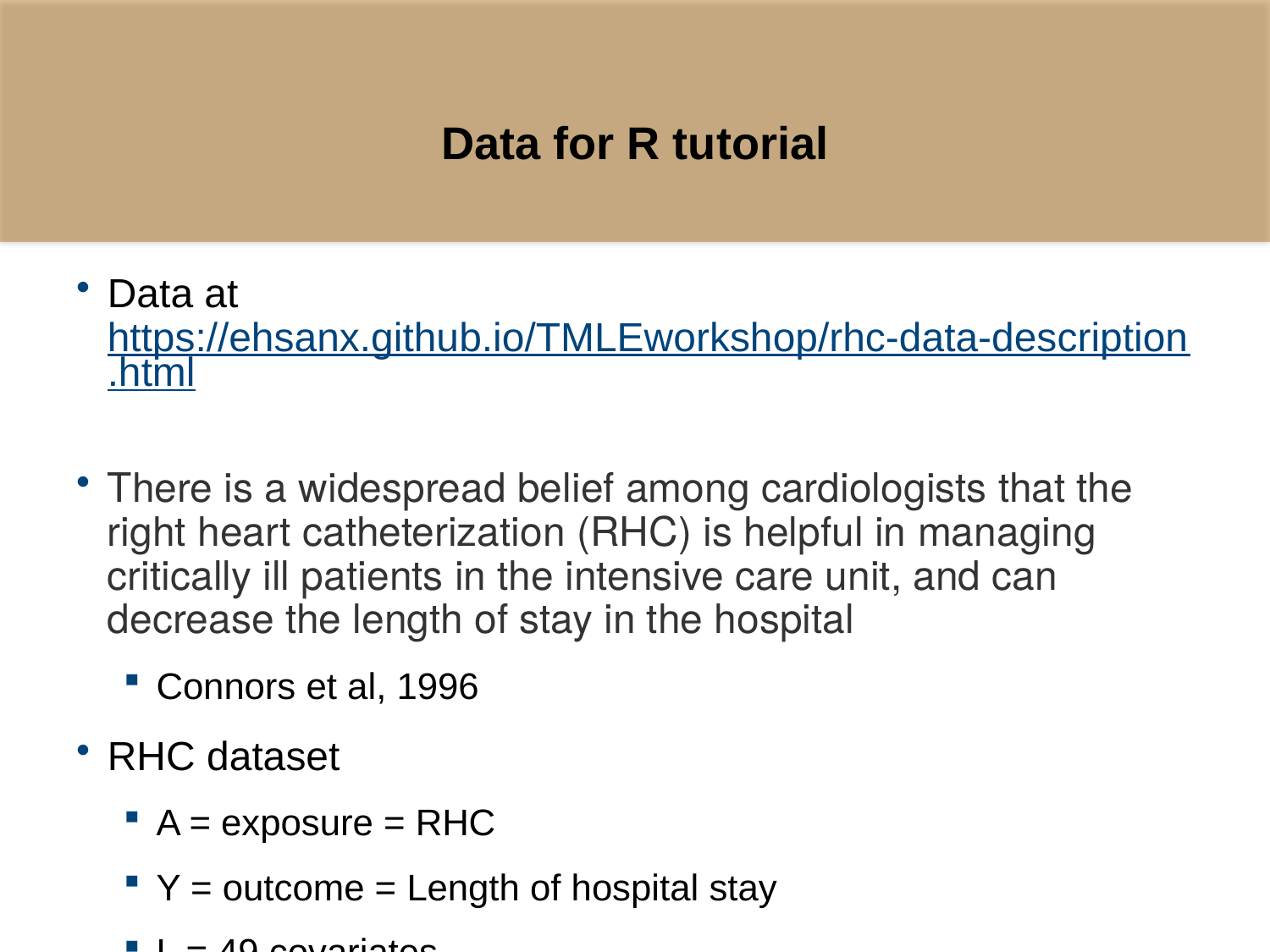

# Data for R tutorial
Data at https://ehsanx.github.io/TMLEworkshop/rhc-data-description.html
There is a widespread belief among cardiologists that the right heart catheterization (RHC) is helpful in managing critically ill patients in the intensive care unit, and can decrease the length of stay in the hospital
Connors et al, 1996
RHC dataset
A = exposure = RHC
Y = outcome = Length of hospital stay
L = 49 covariates